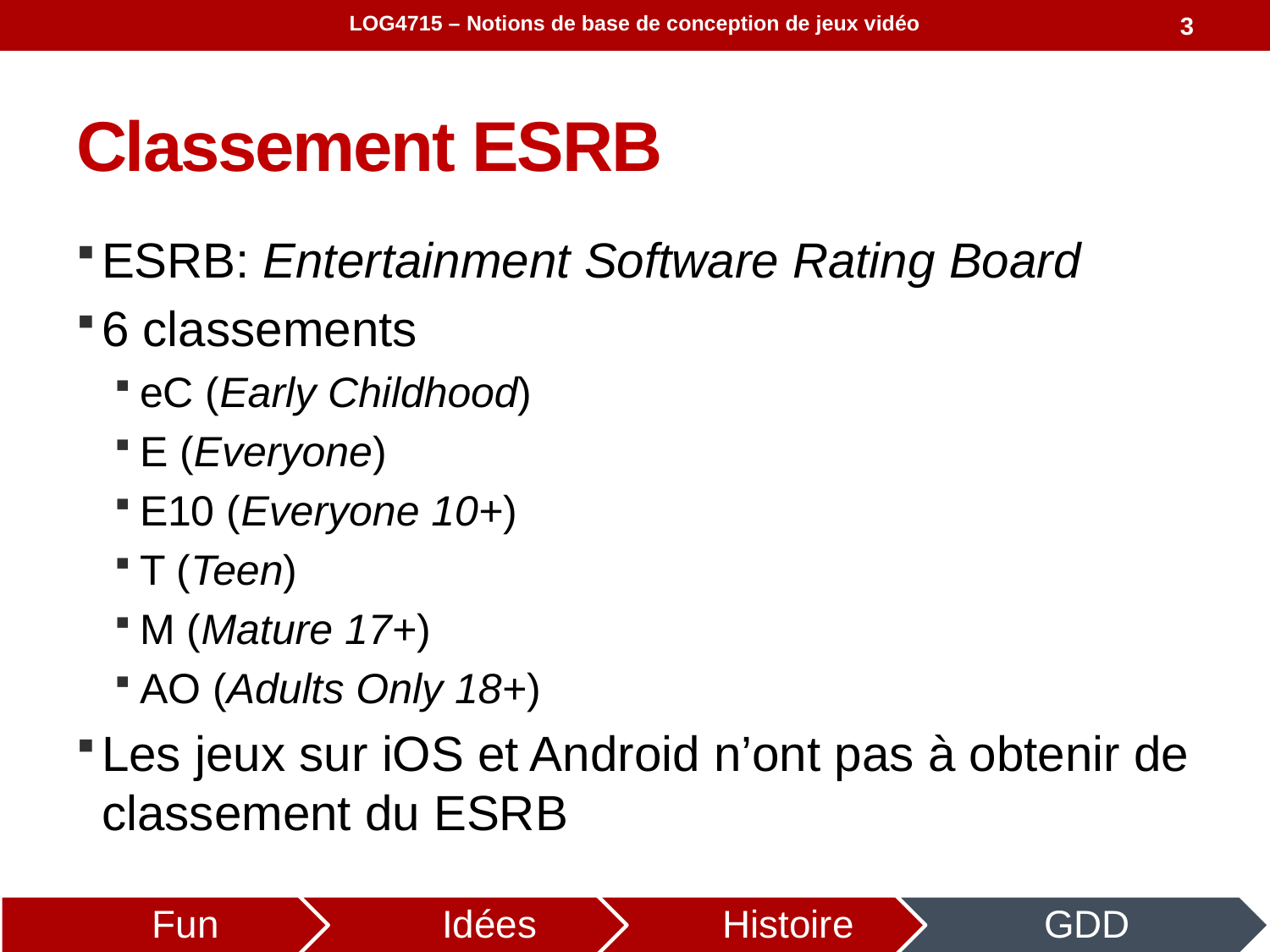

LOG4715 – Notions de base de conception de jeux vidéo
3
# Classement ESRB
ESRB: Entertainment Software Rating Board
6 classements
eC (Early Childhood)
E (Everyone)
E10 (Everyone 10+)
T (Teen)
M (Mature 17+)
AO (Adults Only 18+)
Les jeux sur iOS et Android n’ont pas à obtenir de classement du ESRB